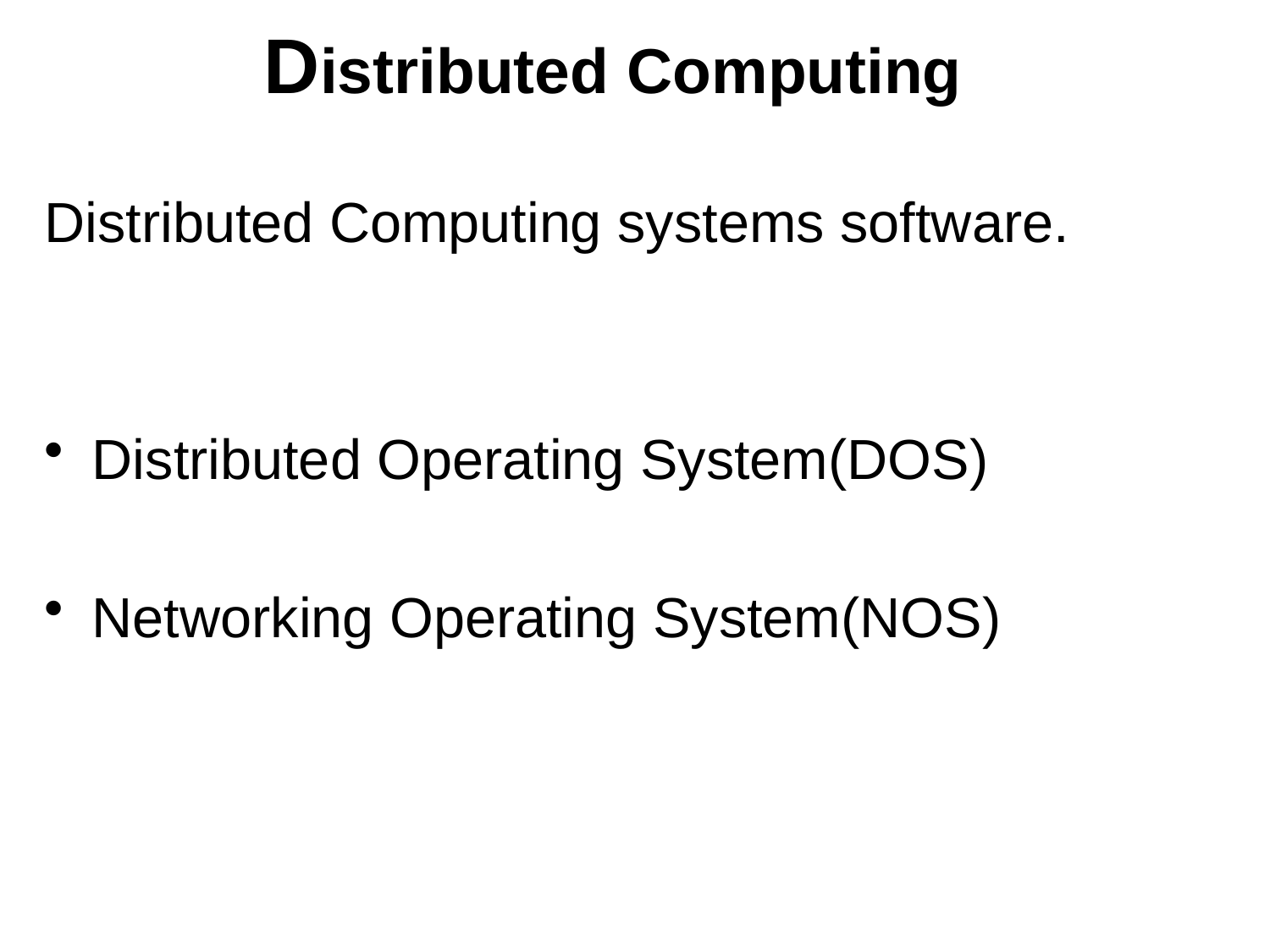

# Distributed Computing
Distributed Computing systems software.

Distributed Operating System(DOS)

Networking Operating System(NOS)